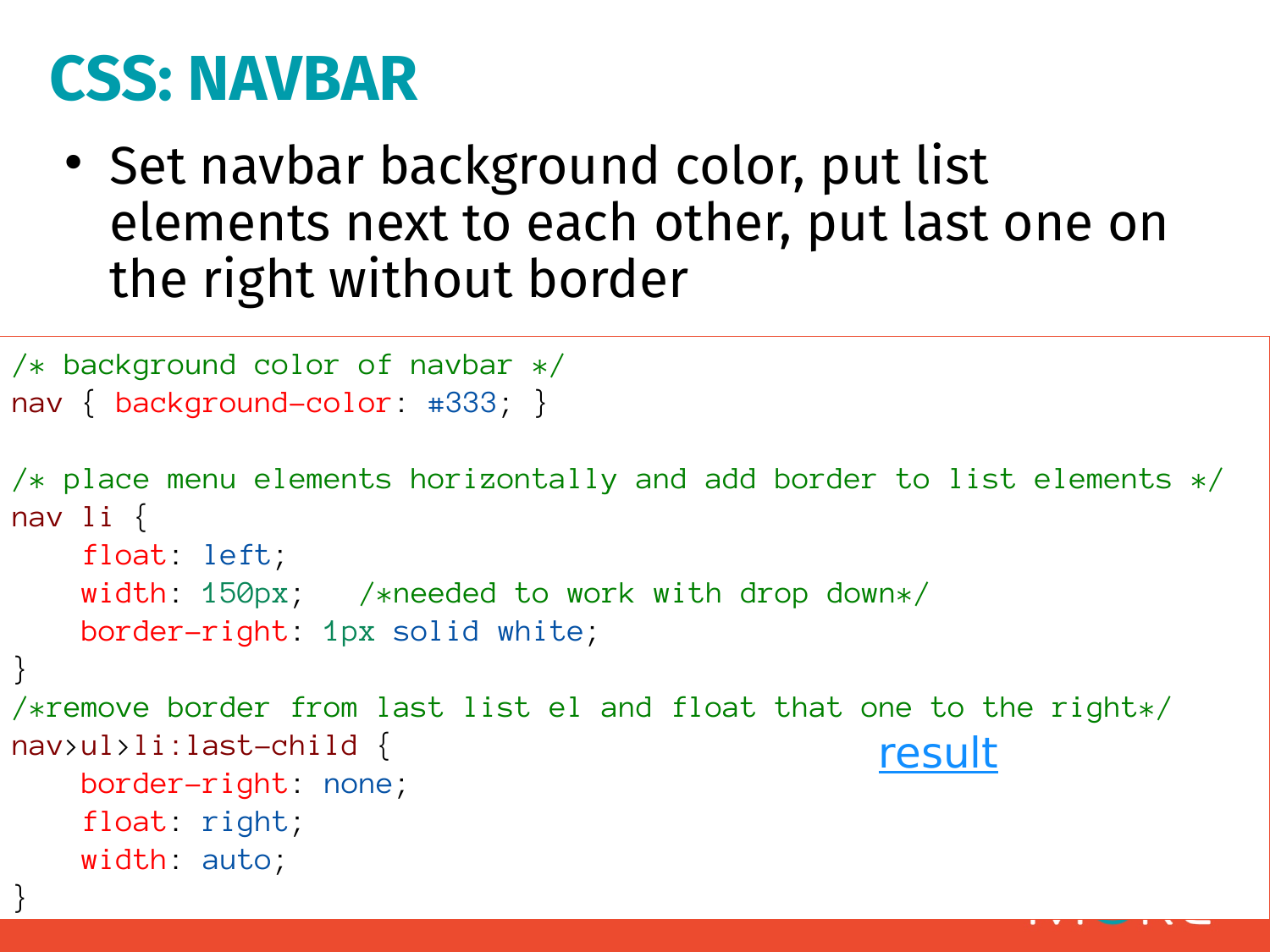

# CSS: navbar
Set navbar background color, put list elements next to each other, put last one on the right without border

/* background color of navbar */
nav { background-color: #333; }
/* place menu elements horizontally and add border to list elements */
nav li {
    float: left;
    width: 150px;   /*needed to work with drop down*/
    border-right: 1px solid white;
}
/*remove border from last list el and float that one to the right*/
nav>ul>li:last-child {
    border-right: none;
    float: right;
    width: auto;
}
result